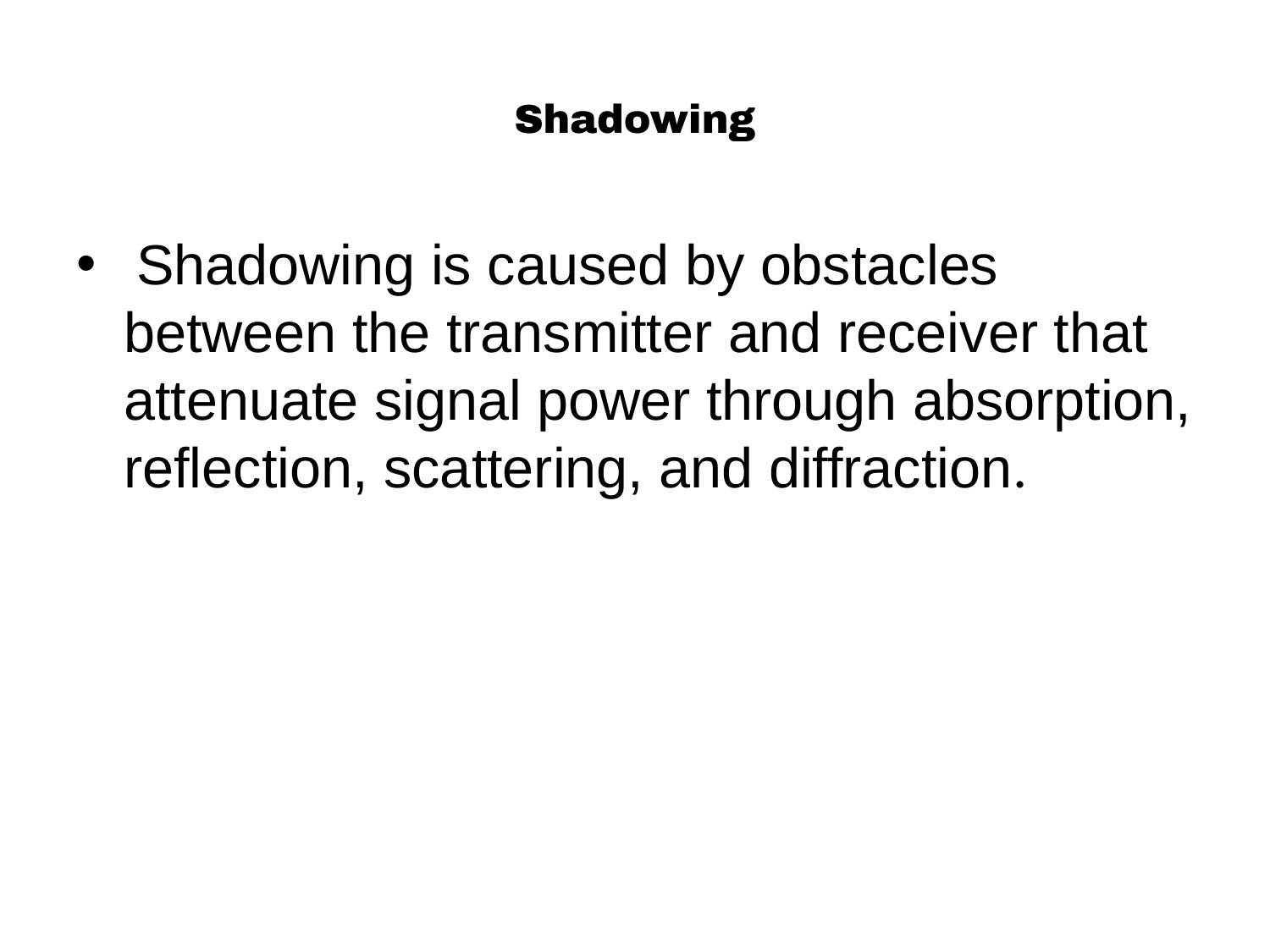

# Shadowing
 Shadowing is caused by obstacles between the transmitter and receiver that attenuate signal power through absorption, reflection, scattering, and diffraction.